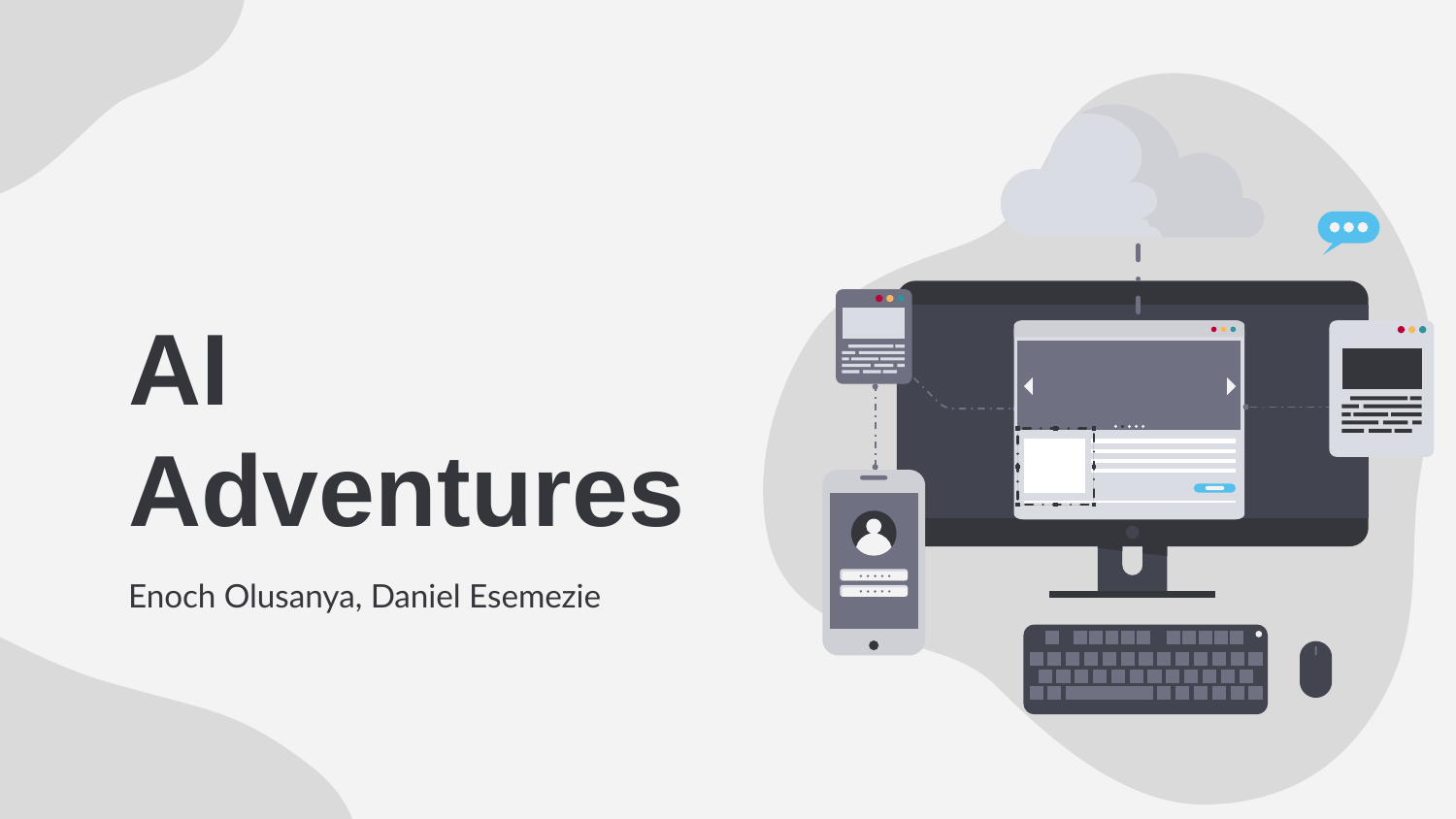

# AI
Adventures

Enoch Olusanya, Daniel Esemezie